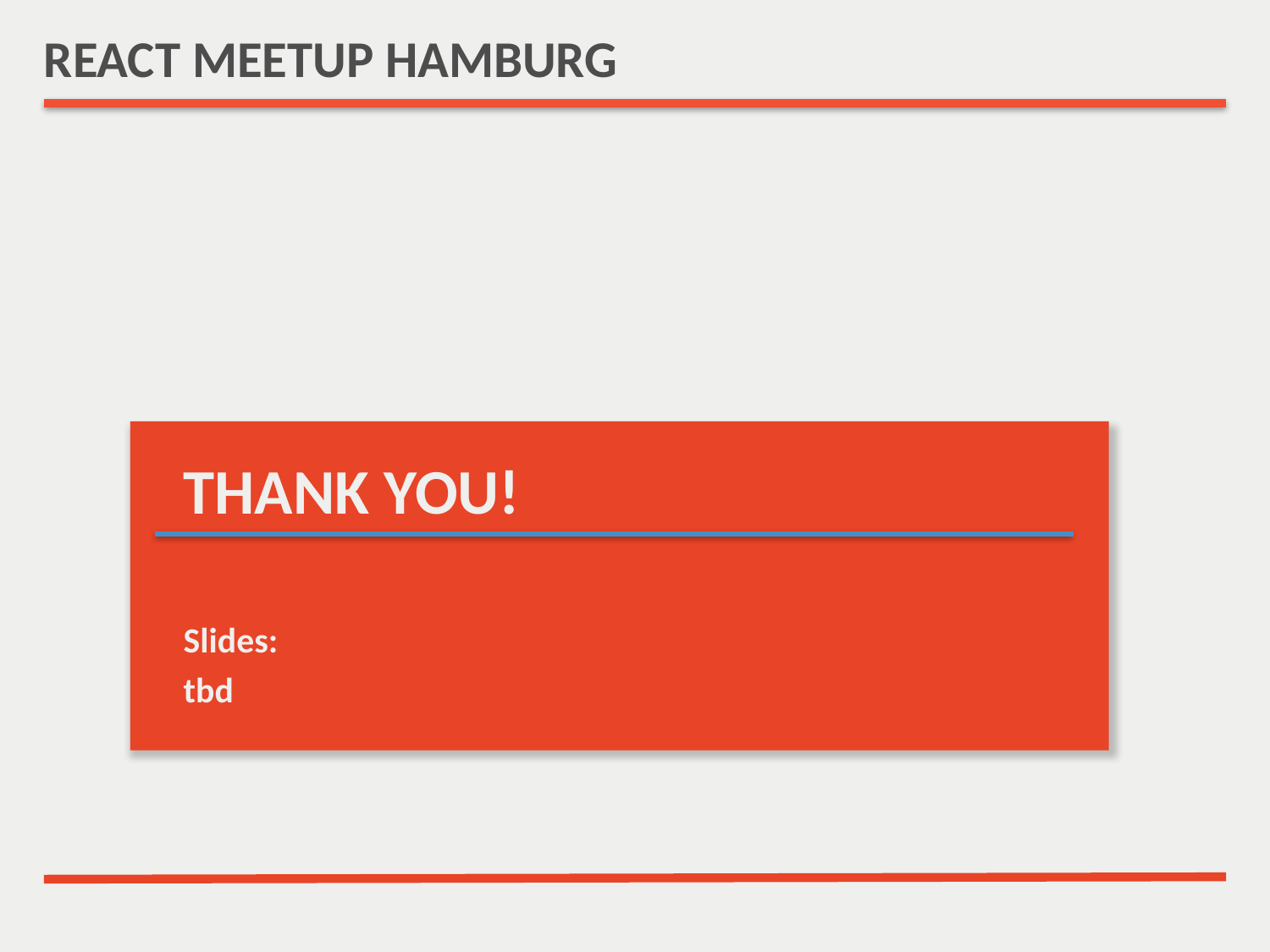

# REACT MEETUP HAMBURG

THANK YOU!
Slides:
tbd